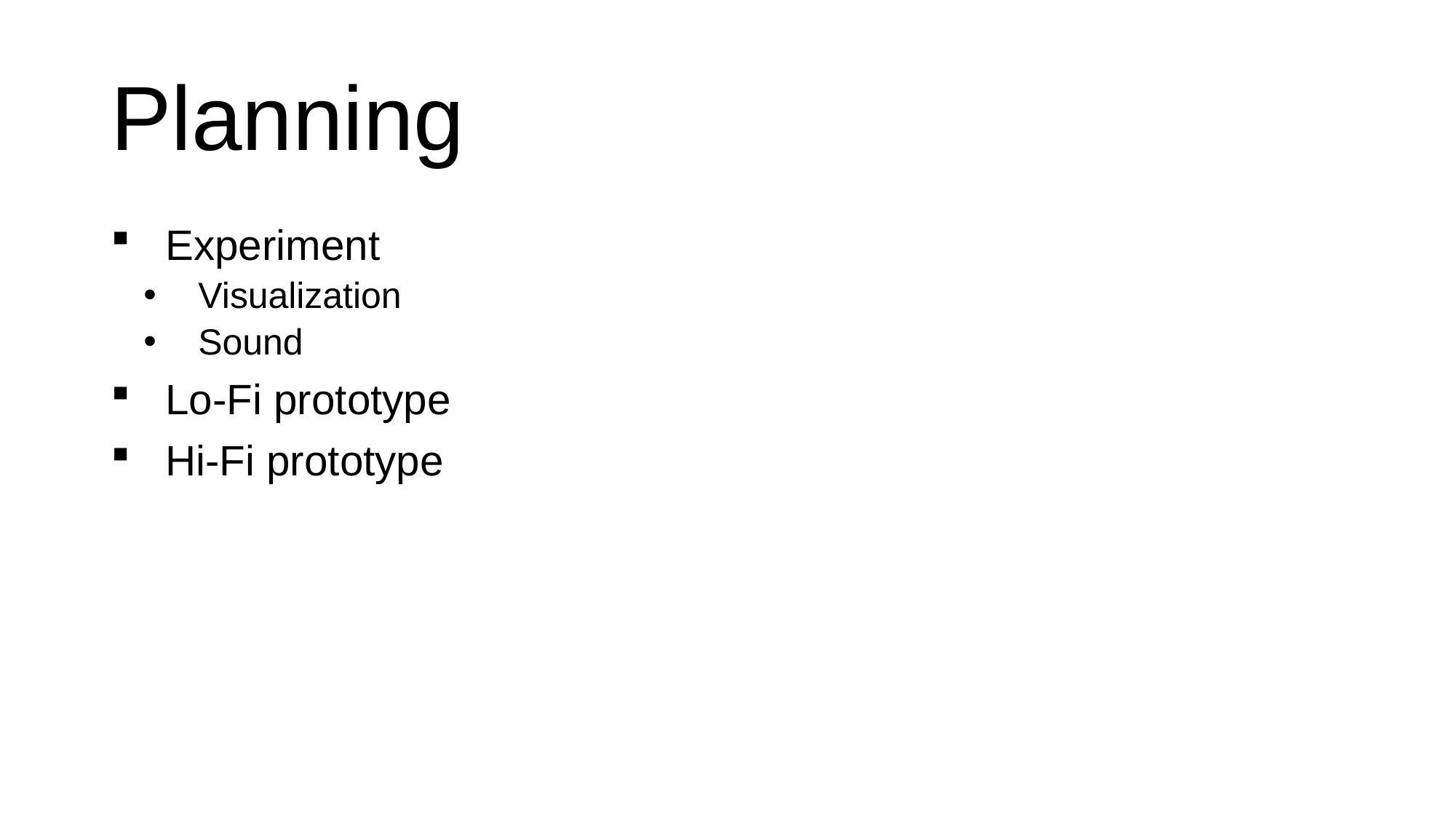

# Planning
Experiment
Visualization
Sound
Lo-Fi prototype
Hi-Fi prototype